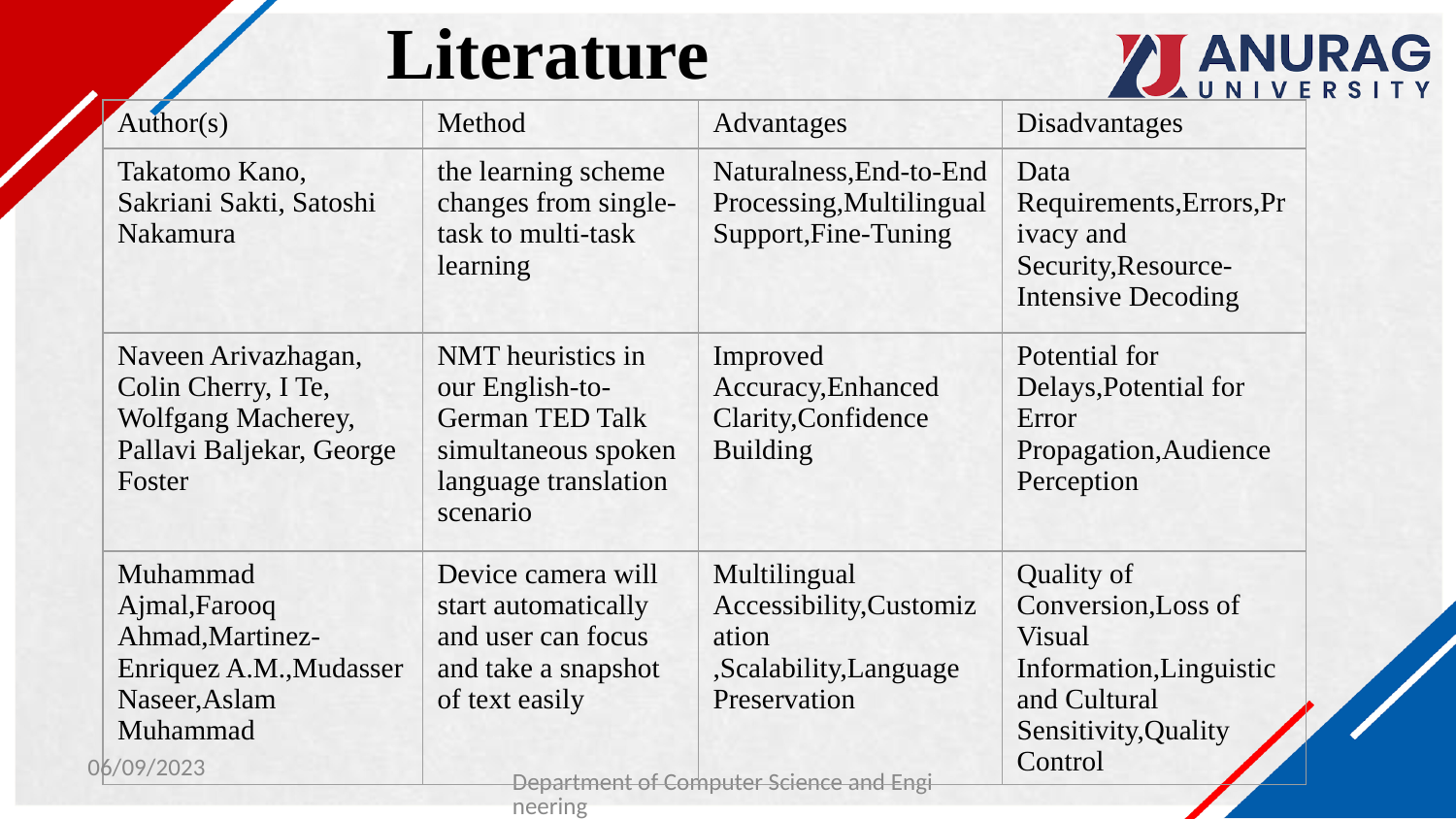

# Literature
| Author(s) | Method | Advantages | Disadvantages |
| --- | --- | --- | --- |
| Takatomo Kano, Sakriani Sakti, Satoshi Nakamura | the learning scheme changes from single-task to multi-task learning | Naturalness,End-to-End Processing,Multilingual Support,Fine-Tuning | Data Requirements,Errors,Privacy and Security,Resource-Intensive Decoding |
| Naveen Arivazhagan, Colin Cherry, I Te, Wolfgang Macherey, Pallavi Baljekar, George Foster | NMT heuristics in our English-to-German TED Talk simultaneous spoken language translation scenario | Improved Accuracy,Enhanced Clarity,Confidence Building | Potential for Delays,Potential for Error Propagation,Audience Perception |
| Muhammad Ajmal,Farooq Ahmad,Martinez-Enriquez A.M.,Mudasser Naseer,Aslam Muhammad | Device camera will start automatically and user can focus and take a snapshot of text easily | Multilingual Accessibility,Customization ,Scalability,Language Preservation | Quality of Conversion,Loss of Visual Information,Linguistic and Cultural Sensitivity,Quality Control |

06/09/2023

Department of Computer Science and Engineering
3